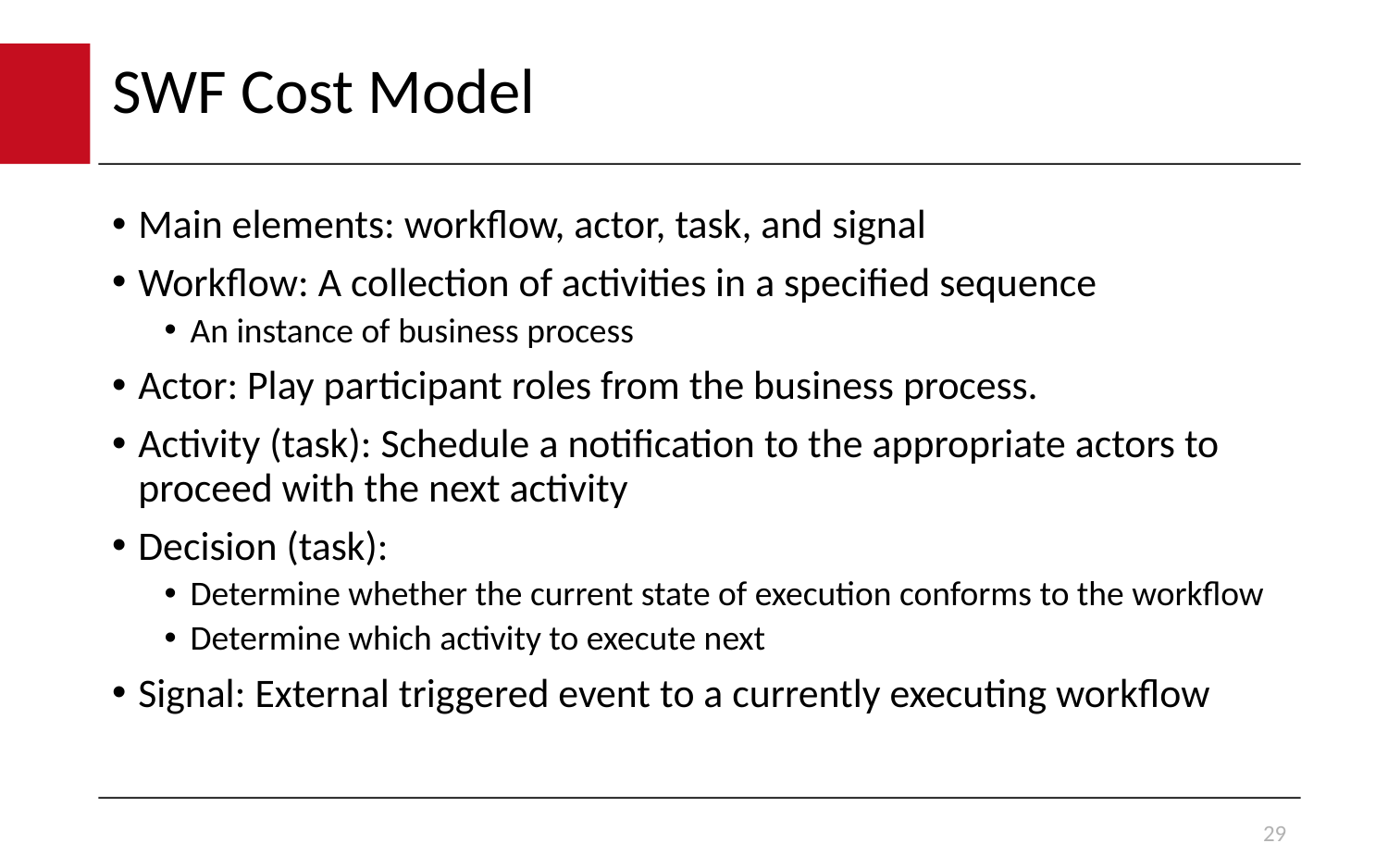

# SWF Cost Model
Main elements: workflow, actor, task, and signal
Workflow: A collection of activities in a specified sequence
An instance of business process
Actor: Play participant roles from the business process.
Activity (task): Schedule a notification to the appropriate actors to proceed with the next activity
Decision (task):
Determine whether the current state of execution conforms to the workflow
Determine which activity to execute next
Signal: External triggered event to a currently executing workflow

29